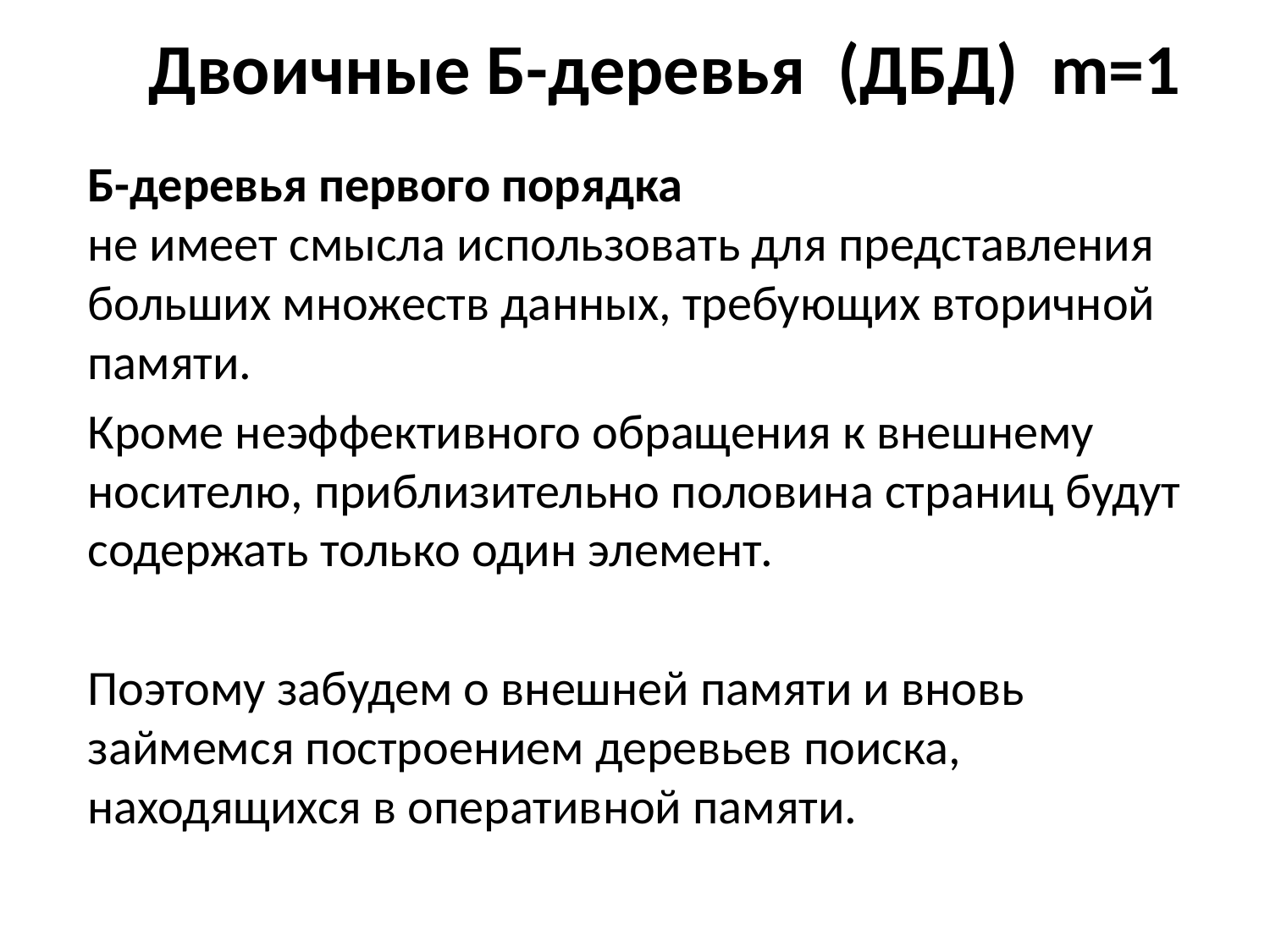

# Двоичные Б-деревья  (ДБД)  m=1
Б-деревья первого порядка
не имеет смысла использовать для представления больших множеств данных, требующих вторичной памяти.
Кроме неэффективного обращения к внешнему носителю, приблизительно половина страниц будут содержать только один элемент.

Поэтому забудем о внешней памяти и вновь займемся построением деревьев поиска, находящихся в оперативной памяти.